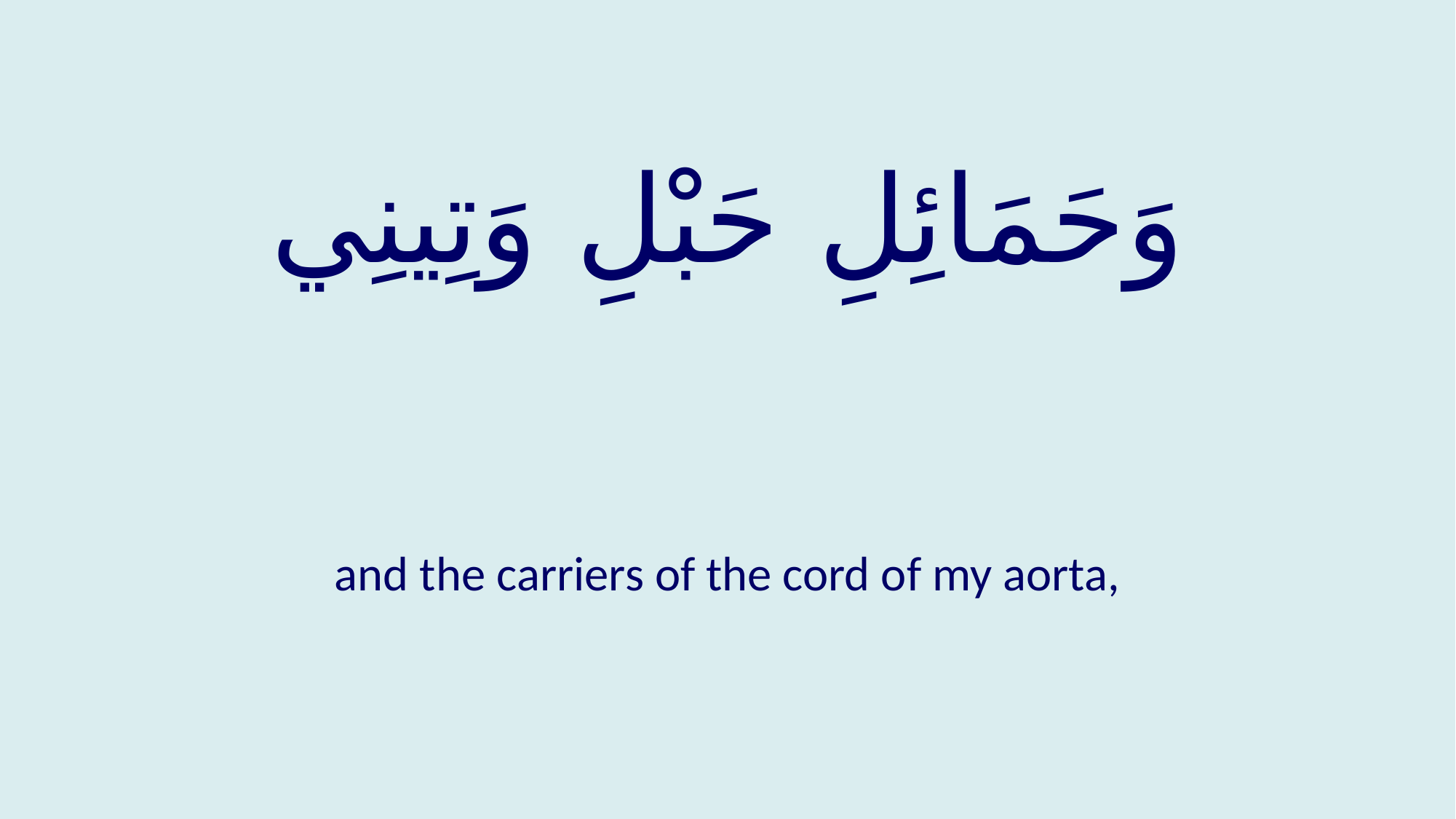

# وَحَمَائِلِ حَبْلِ وَتِينِي
and the carriers of the cord of my aorta,